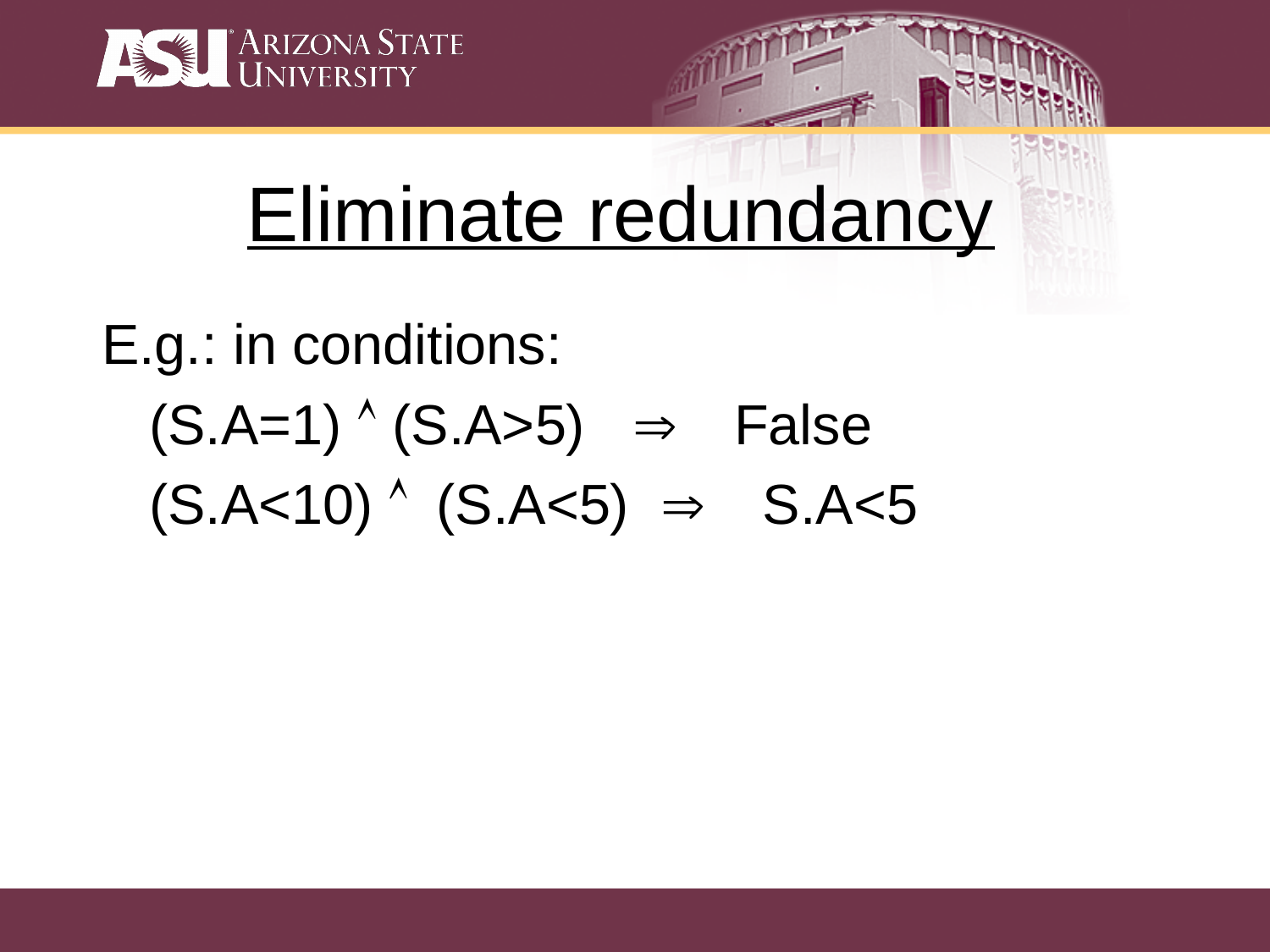

Eliminate redundancy
E.g.: in conditions:
	(S.A=1) ∧ (S.A>5)   ⇒  False
	(S.A<10) ∧ (S.A<5)  ⇒  S.A<5